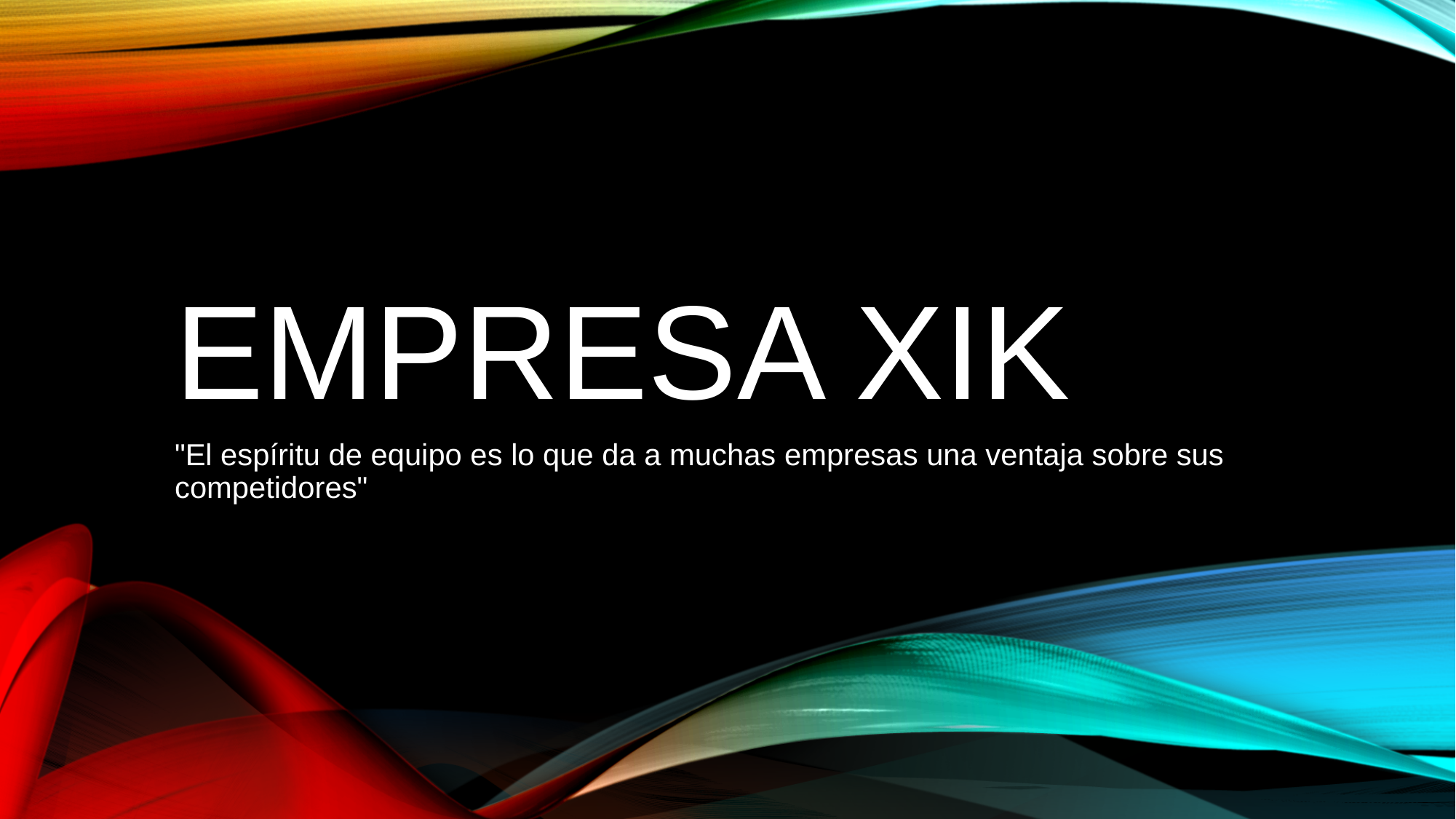

# Empresa xik
"El espíritu de equipo es lo que da a muchas empresas una ventaja sobre sus competidores"